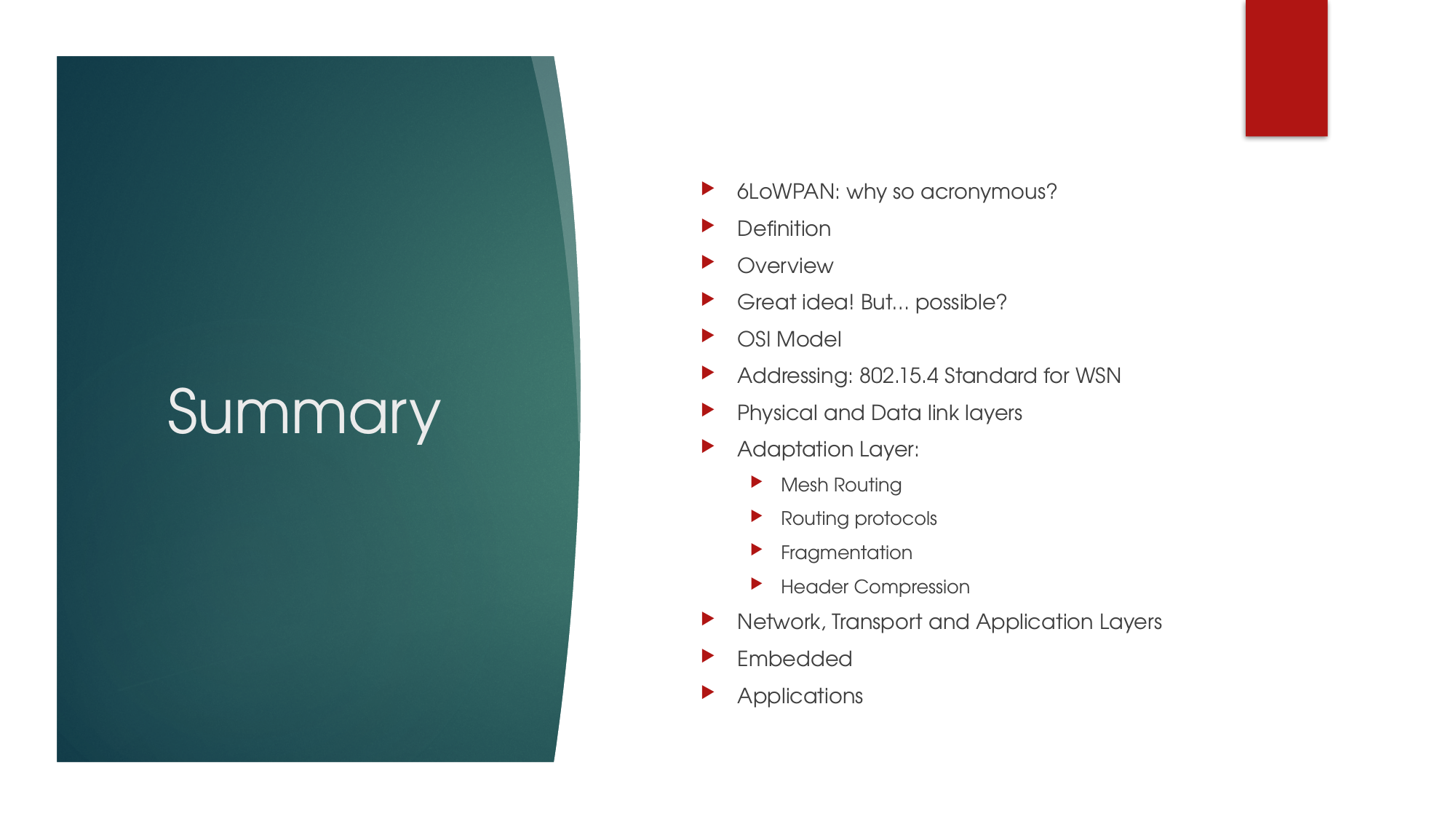

6LoWPAN: why so acronymous?
Definition
Overview
Great idea! But… possible?
OSI Model
Addressing: 802.15.4 Standard for WSN
Physical and Data link layers
Adaptation Layer:
Mesh Routing
Routing protocols
Fragmentation
Header Compression
Network, Transport and Application Layers
Embedded
Applications

Summary